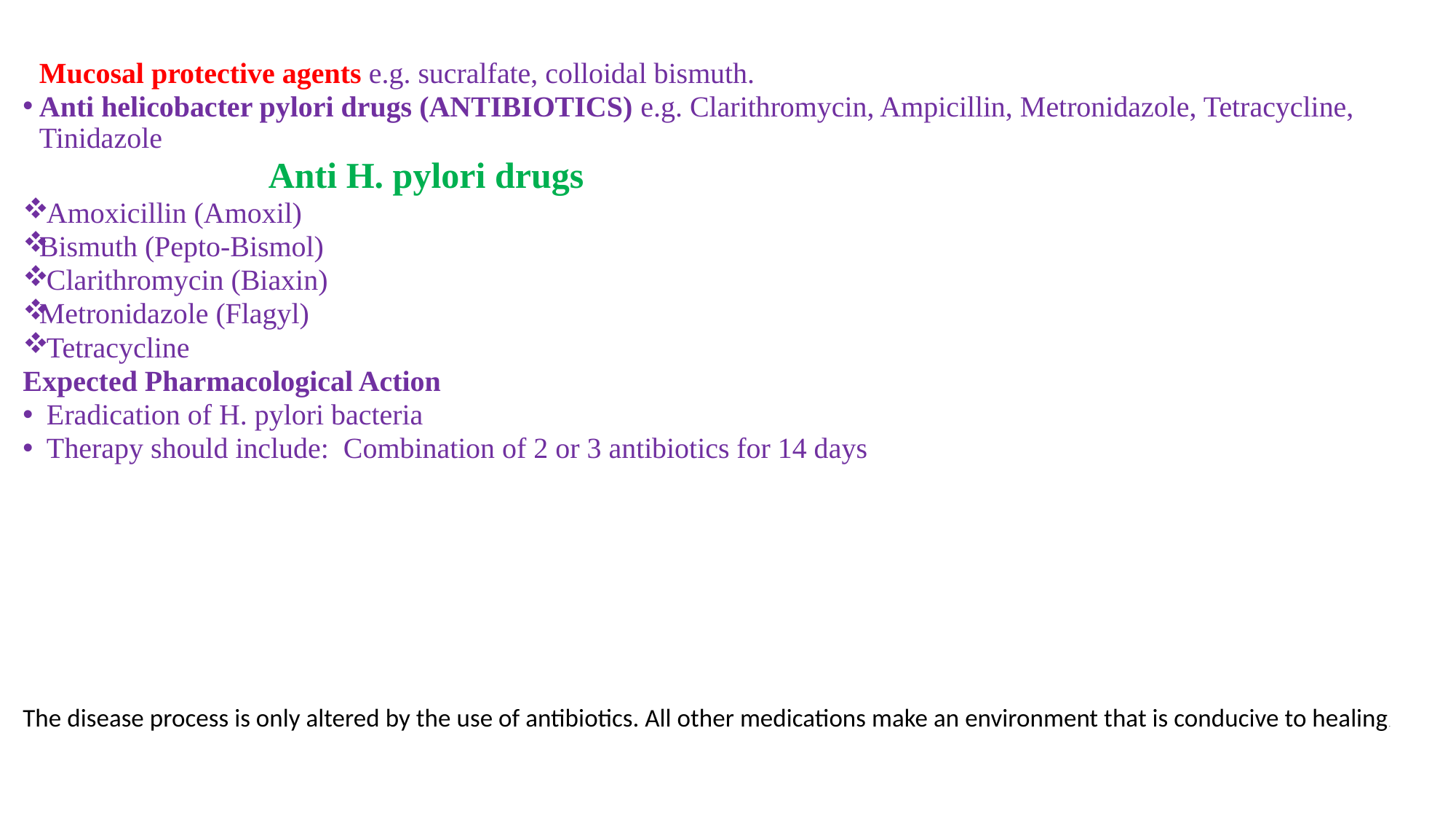

Mucosal protective agents e.g. sucralfate, colloidal bismuth.
Anti helicobacter pylori drugs (ANTIBIOTICS) e.g. Clarithromycin, Ampicillin, Metronidazole, Tetracycline, Tinidazole
                           Anti H. pylori drugs
 Amoxicillin (Amoxil)
Bismuth (Pepto-Bismol)
 Clarithromycin (Biaxin)
Metronidazole (Flagyl)
 Tetracycline
Expected Pharmacological Action
 Eradication of H. pylori bacteria
 Therapy should include:  Combination of 2 or 3 antibiotics for 14 days

The disease process is only altered by the use of antibiotics. All other medications make an environment that is conducive to healing.